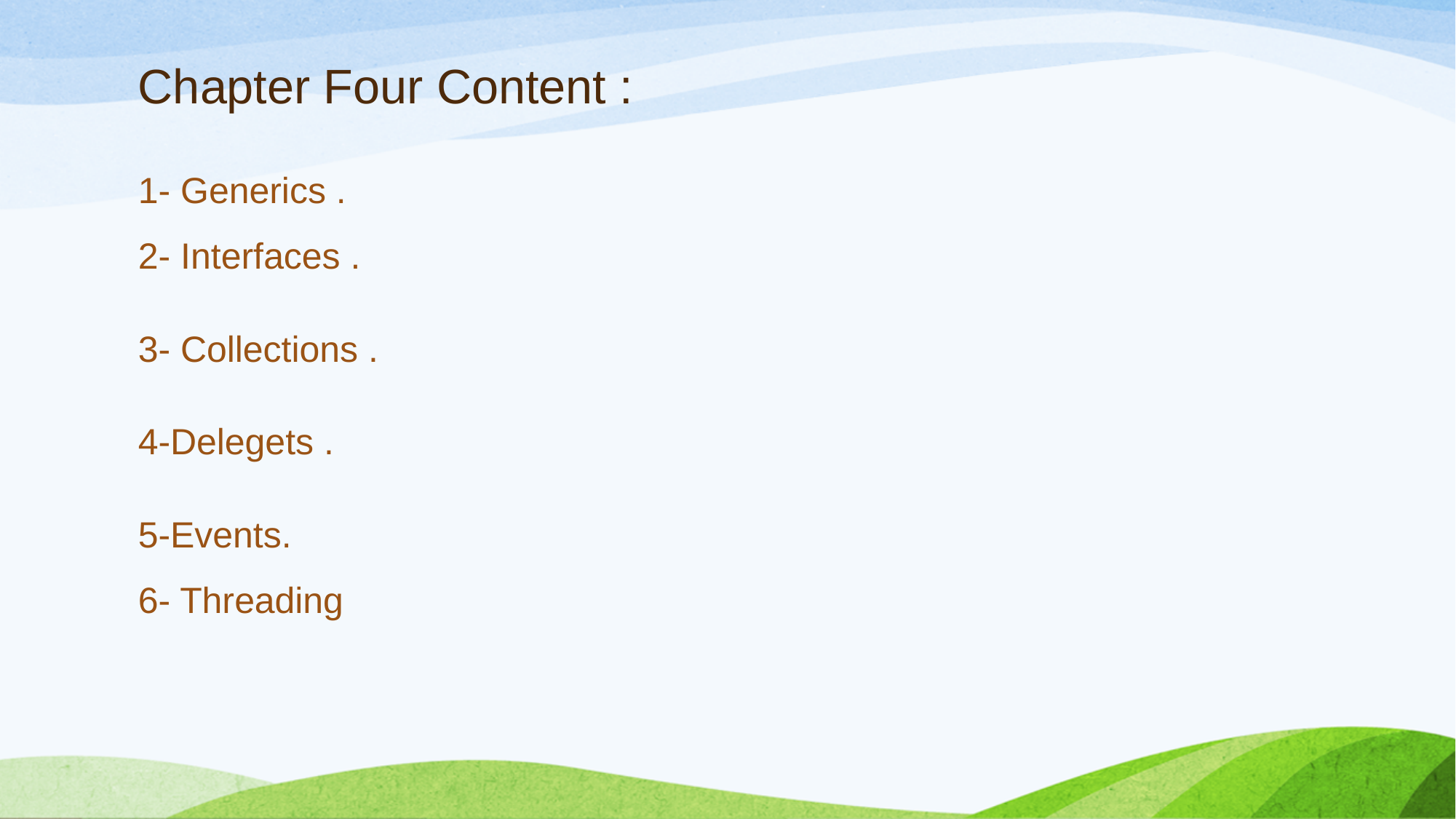

# Chapter Four Content :
1- Generics .
2- Interfaces .
3- Collections .
4-Delegets .
5-Events.
6- Threading